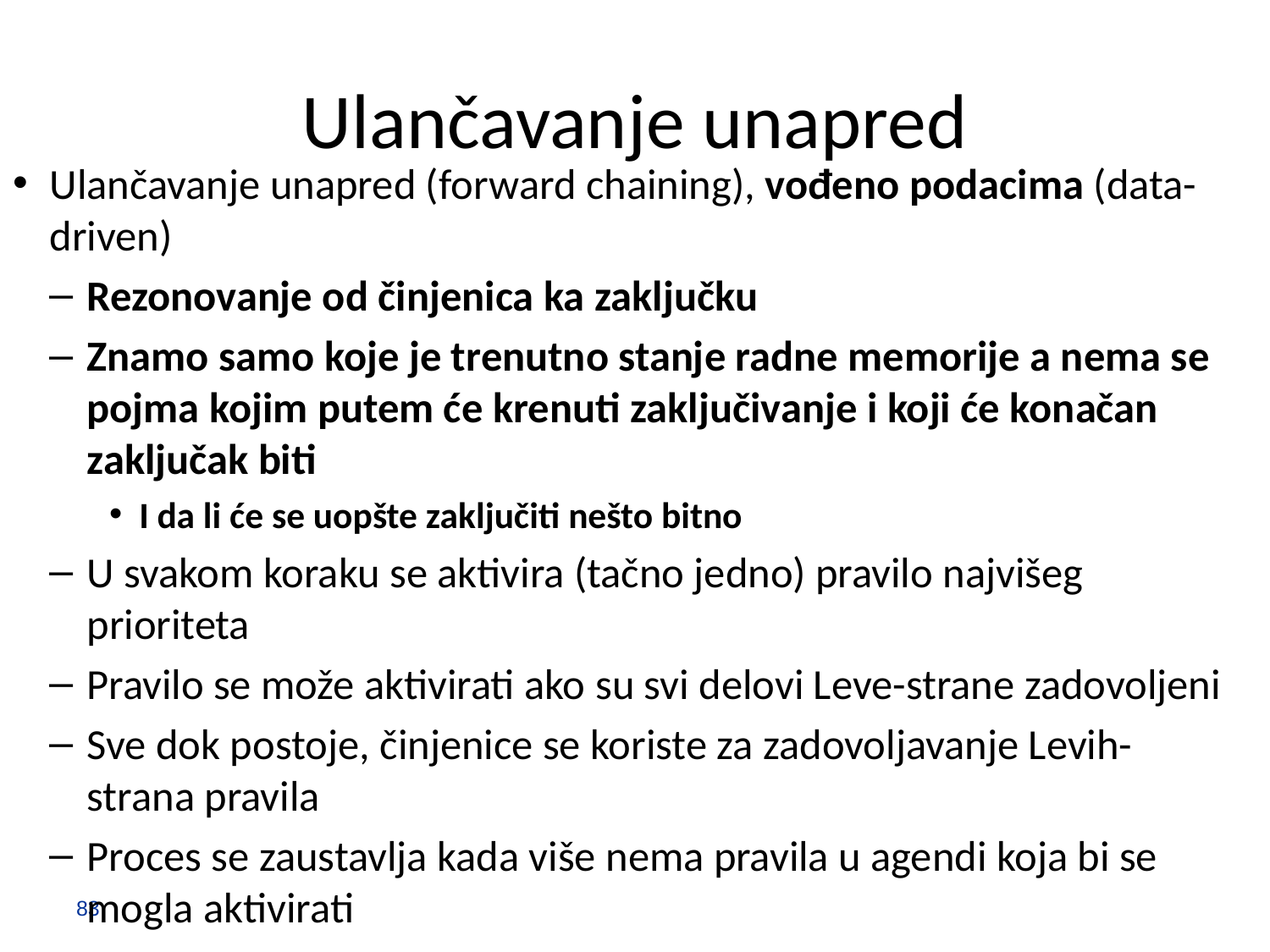

# Ulančavanje unapred
Ulančavanje unapred (forward chaining), vođeno podacima (data-driven)
Rezonovanje od činjenica ka zaključku
Znamo samo koje je trenutno stanje radne memorije a nema se pojma kojim putem će krenuti zaključivanje i koji će konačan zaključak biti
I da li će se uopšte zaključiti nešto bitno
U svakom koraku se aktivira (tačno jedno) pravilo najvišeg prioriteta
Pravilo se može aktivirati ako su svi delovi Leve-strane zadovoljeni
Sve dok postoje, činjenice se koriste za zadovoljavanje Levih-strana pravila
Proces se zaustavlja kada više nema pravila u agendi koja bi se mogla aktivirati

83